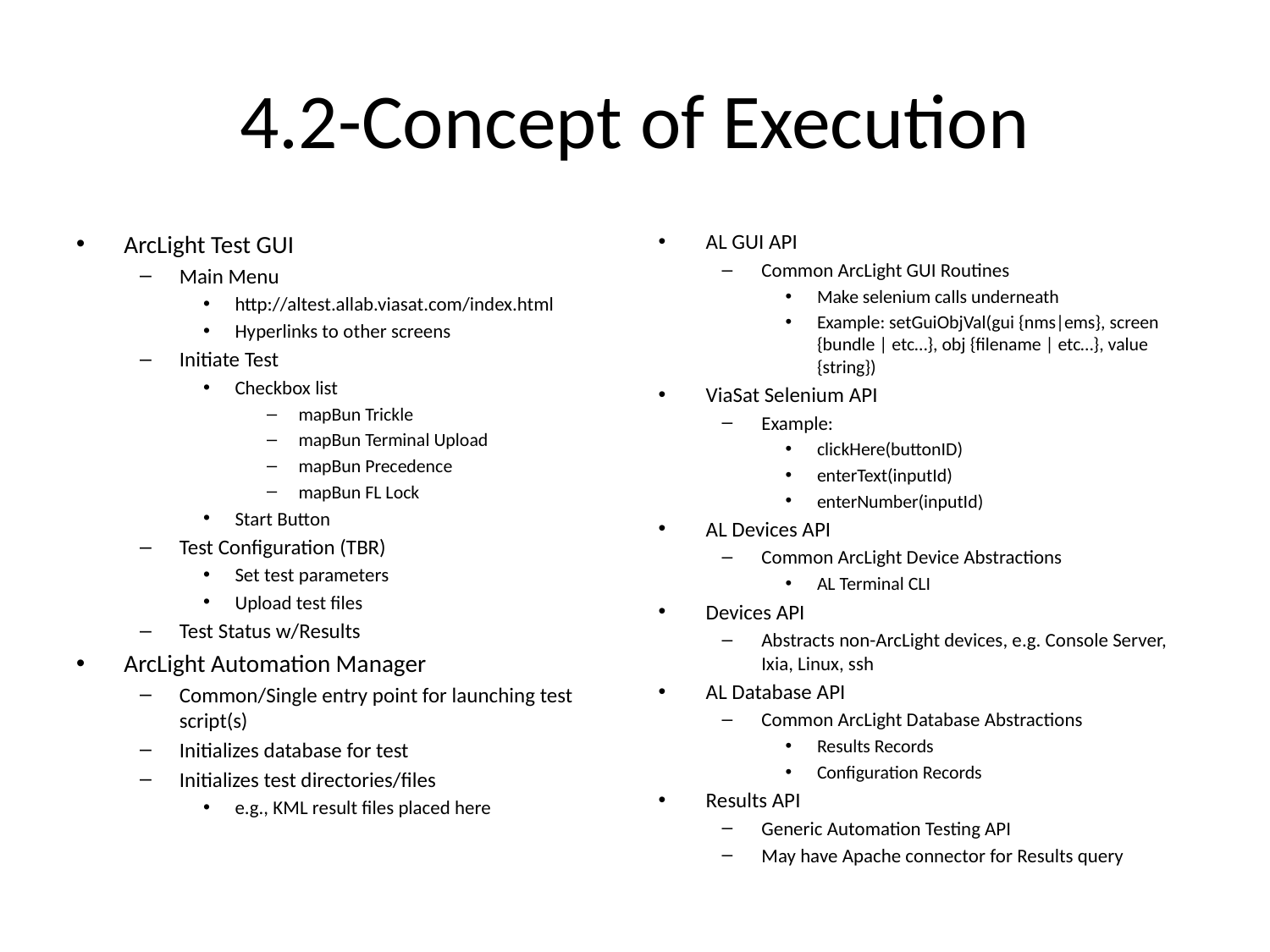

# 4.2-Concept of Execution
ArcLight Test GUI
Main Menu
http://altest.allab.viasat.com/index.html
Hyperlinks to other screens
Initiate Test
Checkbox list
mapBun Trickle
mapBun Terminal Upload
mapBun Precedence
mapBun FL Lock
Start Button
Test Configuration (TBR)
Set test parameters
Upload test files
Test Status w/Results
ArcLight Automation Manager
Common/Single entry point for launching test script(s)
Initializes database for test
Initializes test directories/files
e.g., KML result files placed here
AL GUI API
Common ArcLight GUI Routines
Make selenium calls underneath
Example: setGuiObjVal(gui {nms|ems}, screen {bundle | etc…}, obj {filename | etc…}, value {string})
ViaSat Selenium API
Example:
clickHere(buttonID)
enterText(inputId)
enterNumber(inputId)
AL Devices API
Common ArcLight Device Abstractions
AL Terminal CLI
Devices API
Abstracts non-ArcLight devices, e.g. Console Server, Ixia, Linux, ssh
AL Database API
Common ArcLight Database Abstractions
Results Records
Configuration Records
Results API
Generic Automation Testing API
May have Apache connector for Results query